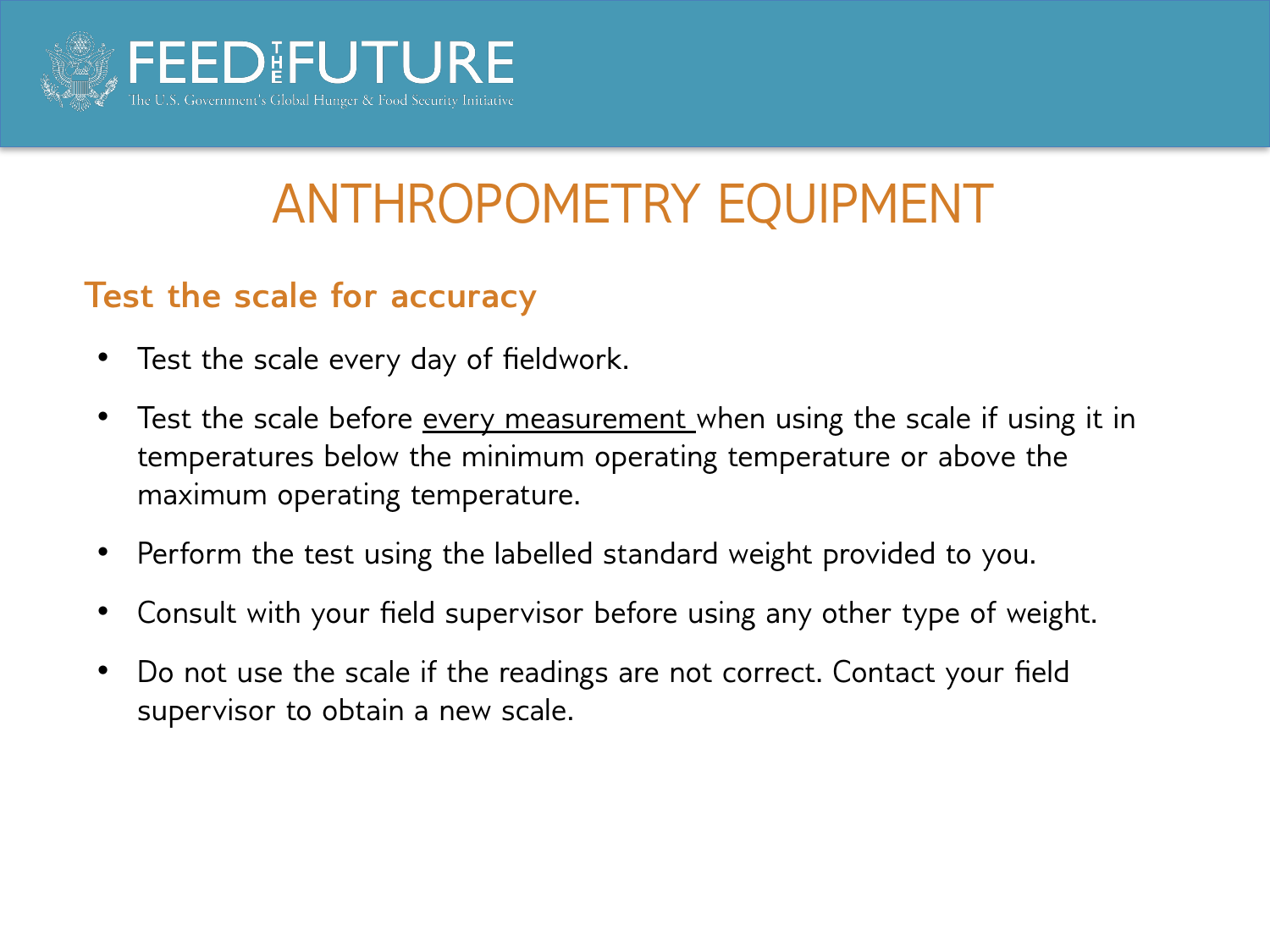

# ANTHROPOMETRY EQUIPMENT
Test the scale for accuracy
Test the scale every day of fieldwork.
Test the scale before every measurement when using the scale if using it in temperatures below the minimum operating temperature or above the maximum operating temperature.
Perform the test using the labelled standard weight provided to you.
Consult with your field supervisor before using any other type of weight.
Do not use the scale if the readings are not correct. Contact your field supervisor to obtain a new scale.